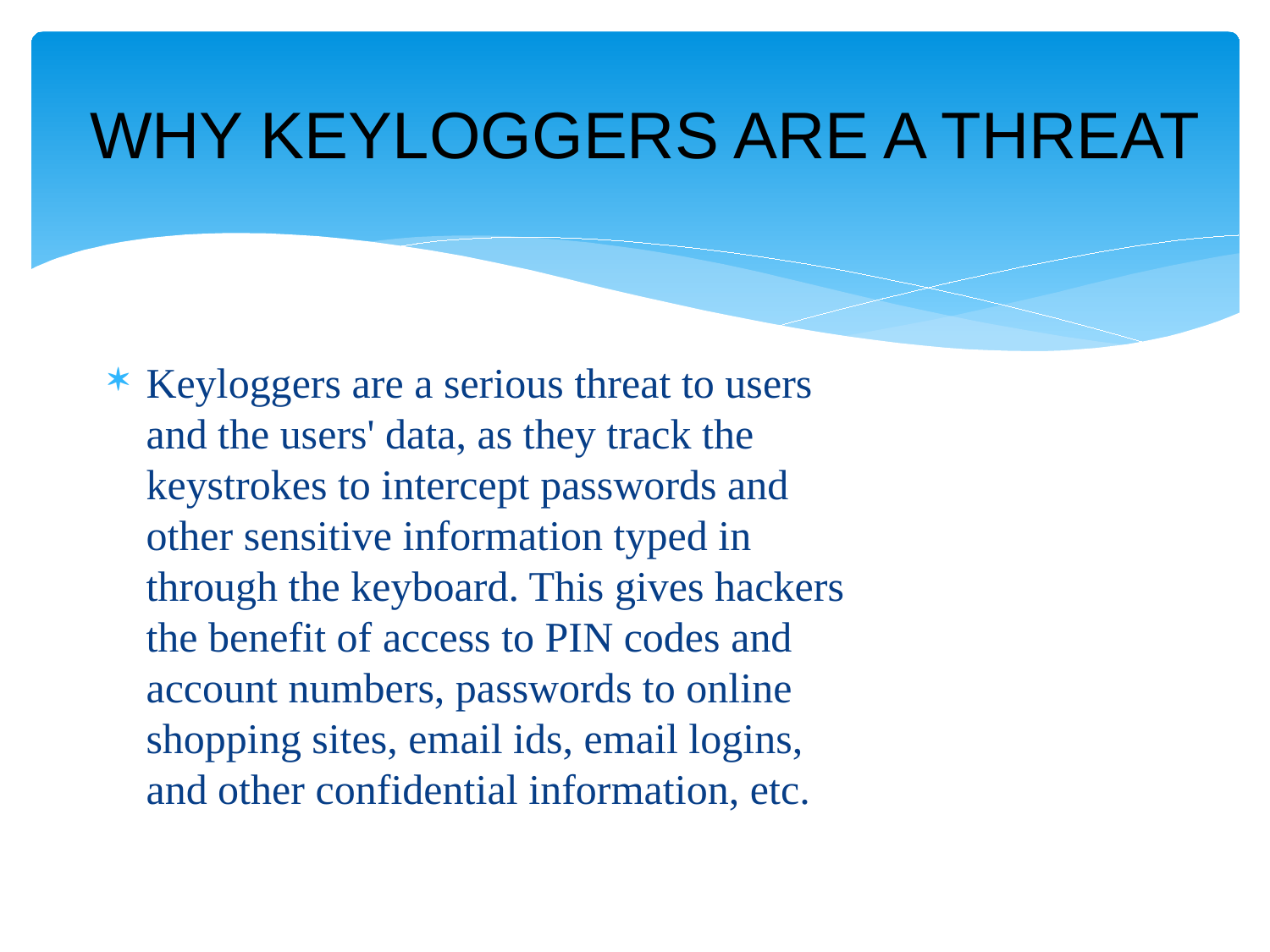

# WHY KEYLOGGERS ARE A THREAT
Keyloggers are a serious threat to users and the users' data, as they track the keystrokes to intercept passwords and other sensitive information typed in through the keyboard. This gives hackers the benefit of access to PIN codes and account numbers, passwords to online shopping sites, email ids, email logins, and other confidential information, etc.